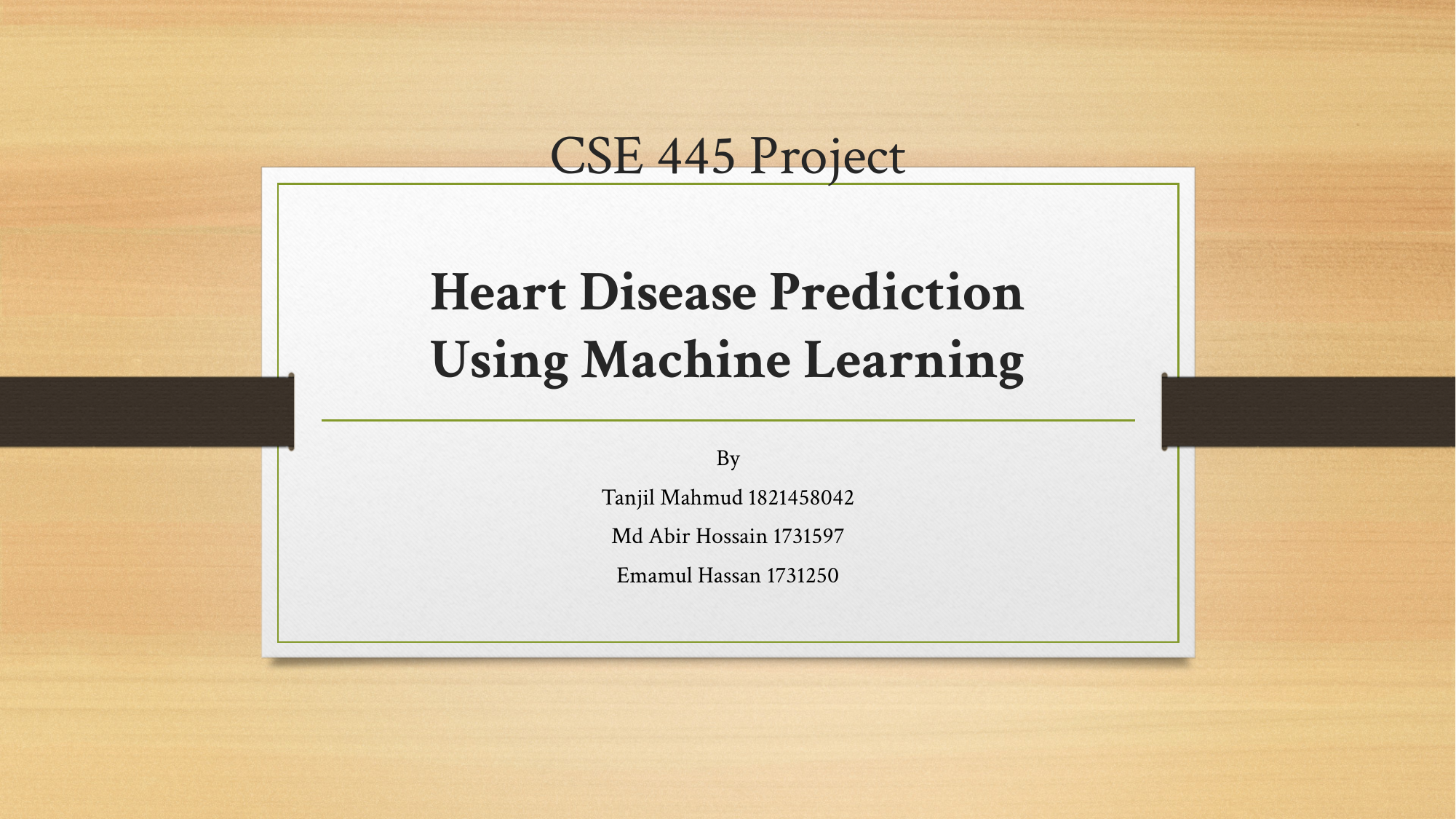

# CSE 445 Project Heart Disease Prediction Using Machine Learning
By
Tanjil Mahmud 1821458042
Md Abir Hossain 1731597
Emamul Hassan 1731250